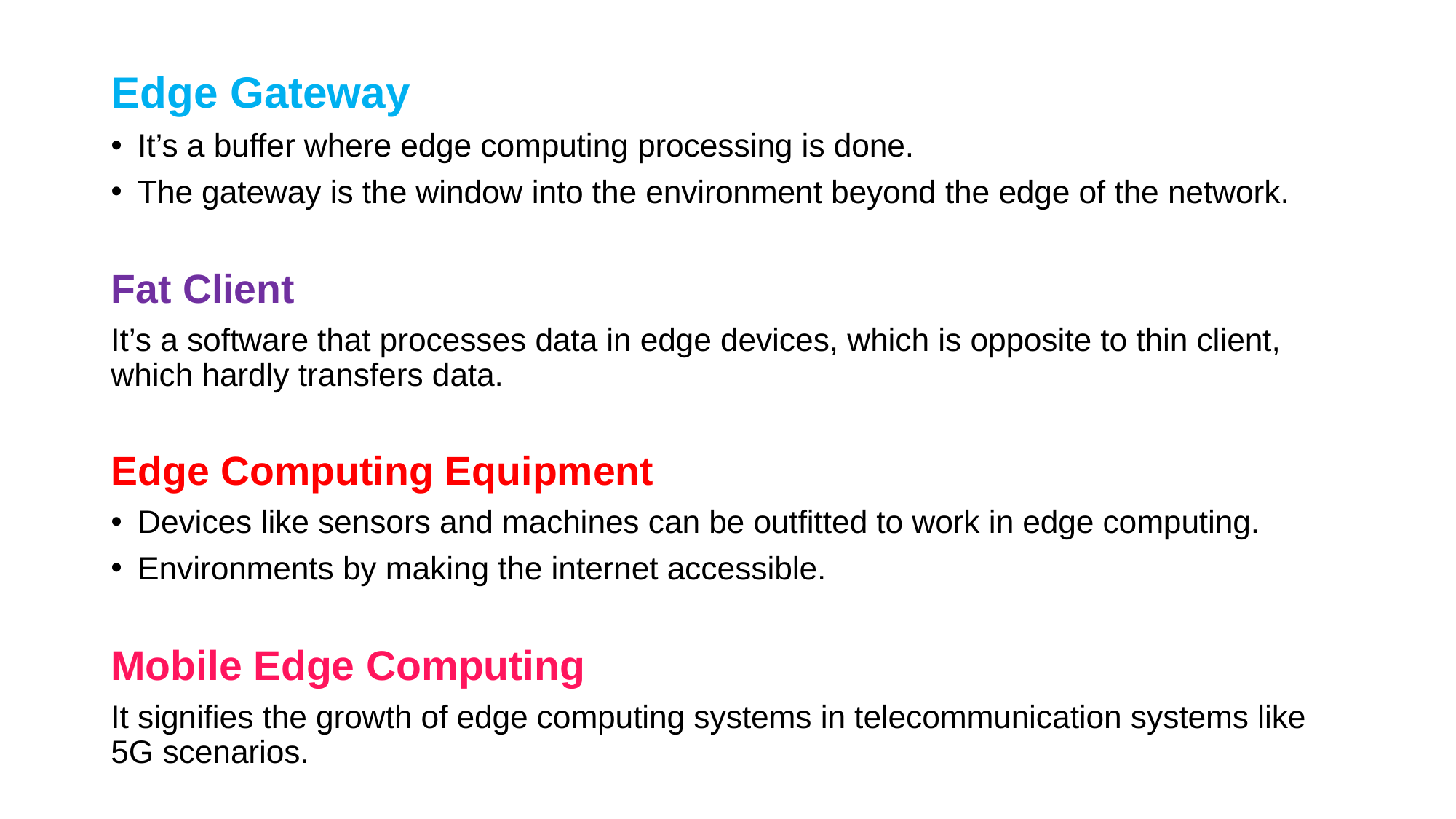

Edge Gateway
It’s a buffer where edge computing processing is done.
The gateway is the window into the environment beyond the edge of the network.

Fat Client
It’s a software that processes data in edge devices, which is opposite to thin client, which hardly transfers data.

Edge Computing Equipment
Devices like sensors and machines can be outfitted to work in edge computing.
Environments by making the internet accessible.

Mobile Edge Computing
It signifies the growth of edge computing systems in telecommunication systems like 5G scenarios.